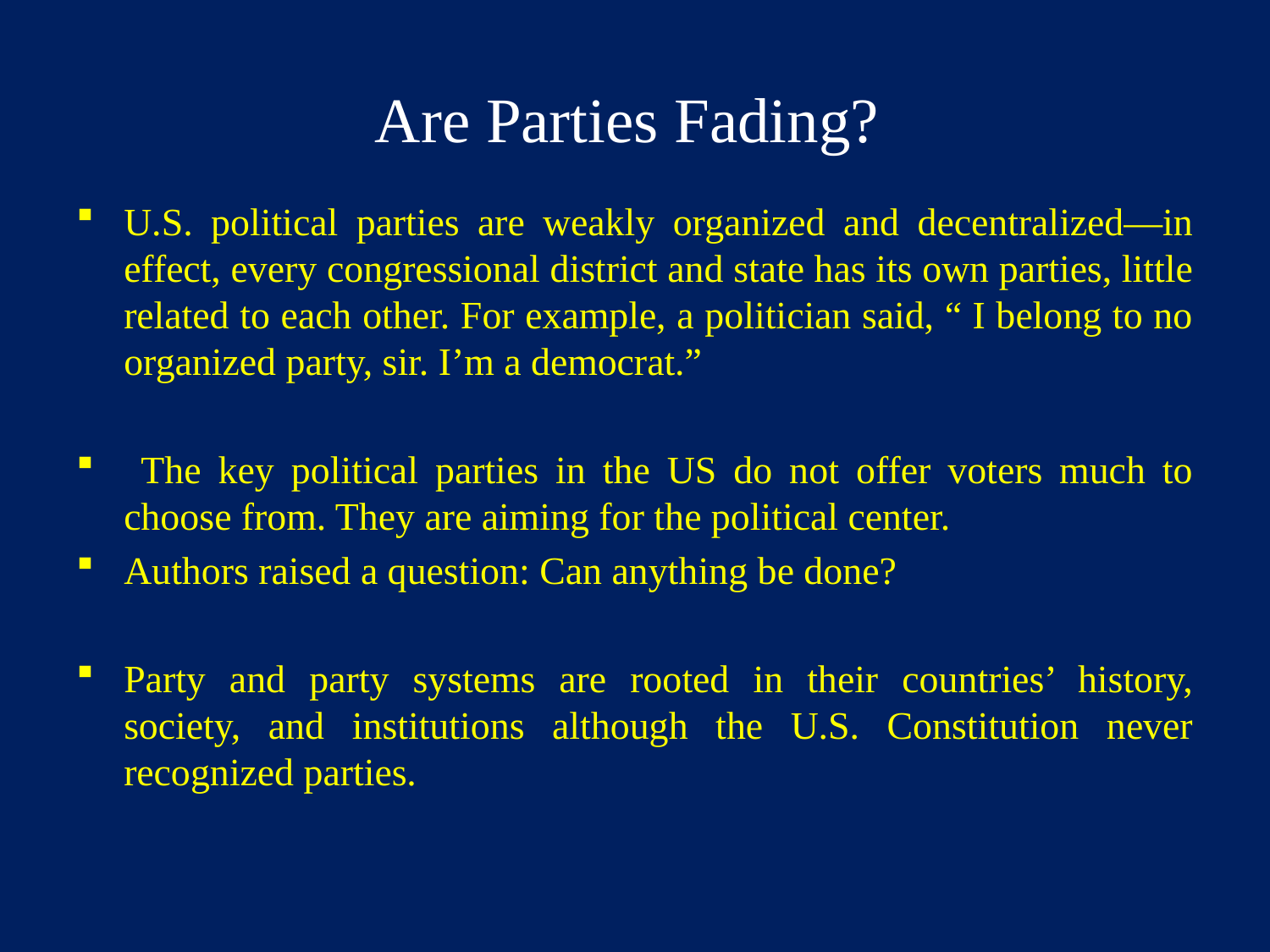

# Are Parties Fading?
U.S. political parties are weakly organized and decentralized—in effect, every congressional district and state has its own parties, little related to each other. For example, a politician said, “ I belong to no organized party, sir. I’m a democrat.”

 The key political parties in the US do not offer voters much to choose from. They are aiming for the political center.
Authors raised a question: Can anything be done?

Party and party systems are rooted in their countries’ history, society, and institutions although the U.S. Constitution never recognized parties.